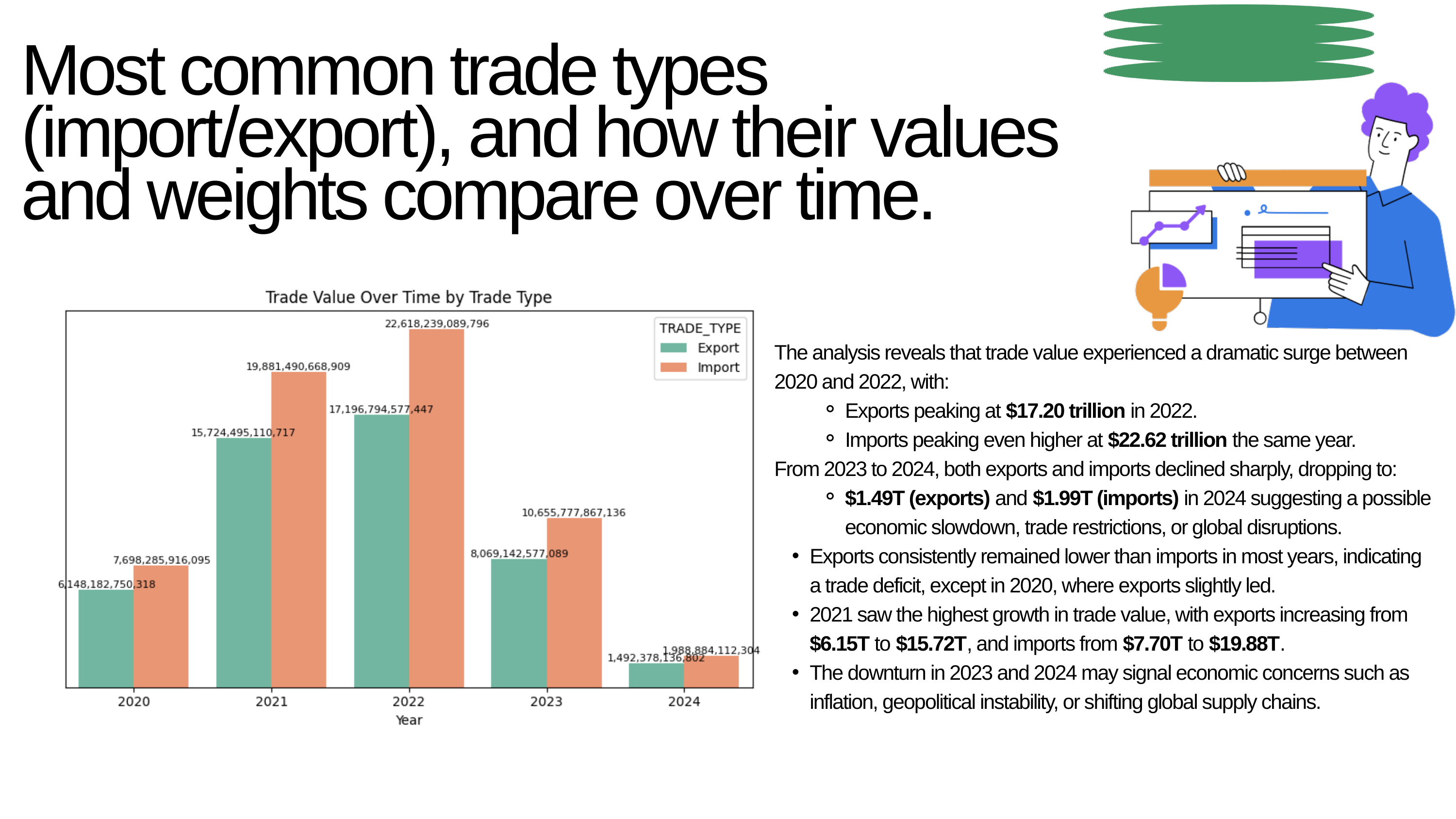

Most common trade types (import/export), and how their values and weights compare over time.

The analysis reveals that trade value experienced a dramatic surge between 2020 and 2022, with:
Exports peaking at $17.20 trillion in 2022.
Imports peaking even higher at $22.62 trillion the same year.
From 2023 to 2024, both exports and imports declined sharply, dropping to:
$1.49T (exports) and $1.99T (imports) in 2024 suggesting a possible economic slowdown, trade restrictions, or global disruptions.
Exports consistently remained lower than imports in most years, indicating a trade deficit, except in 2020, where exports slightly led.
2021 saw the highest growth in trade value, with exports increasing from $6.15T to $15.72T, and imports from $7.70T to $19.88T.
The downturn in 2023 and 2024 may signal economic concerns such as inflation, geopolitical instability, or shifting global supply chains.